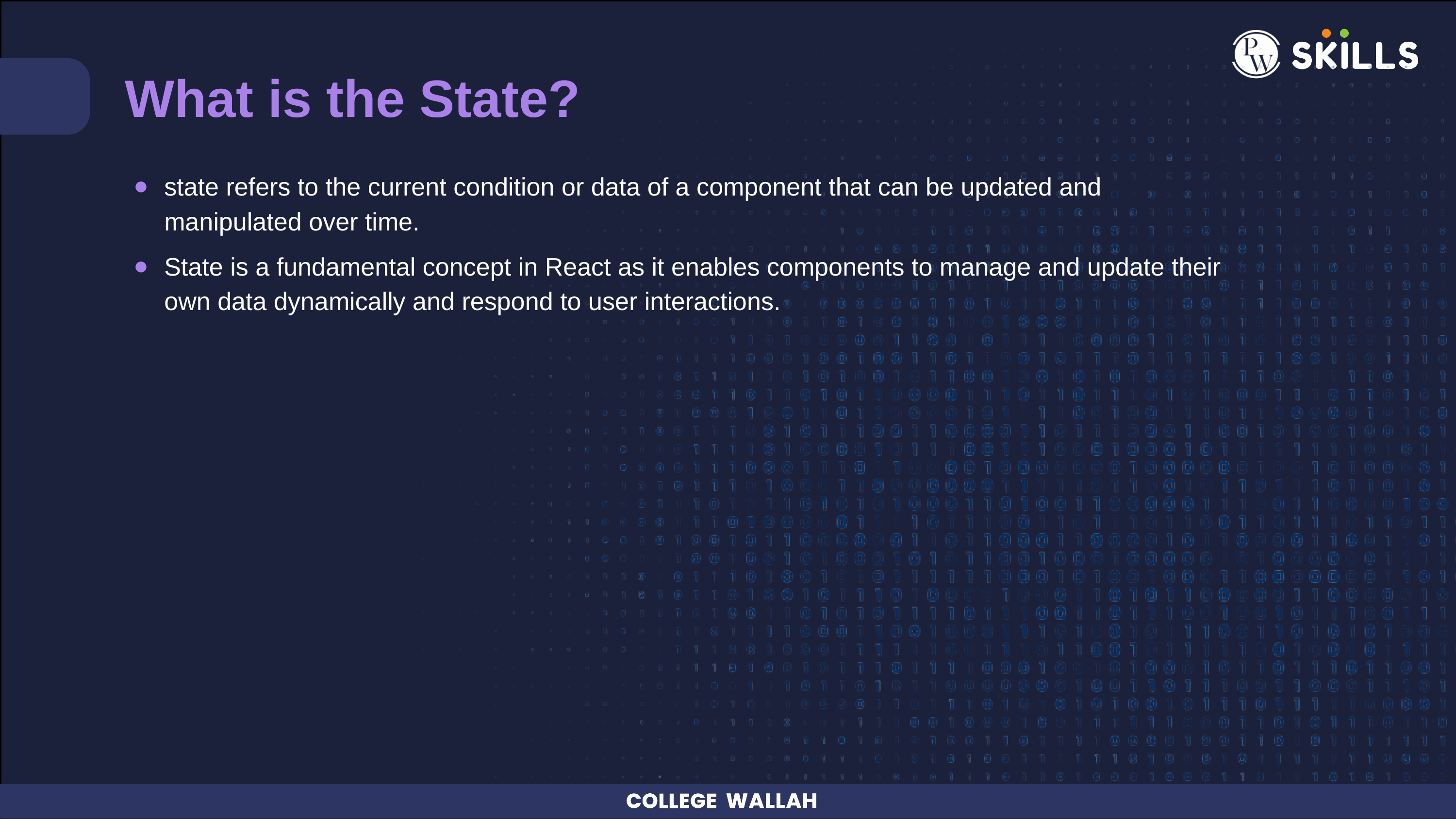

What is the State?
state refers to the current condition or data of a component that can be updated and manipulated over time.
State is a fundamental concept in React as it enables components to manage and update their own data dynamically and respond to user interactions.